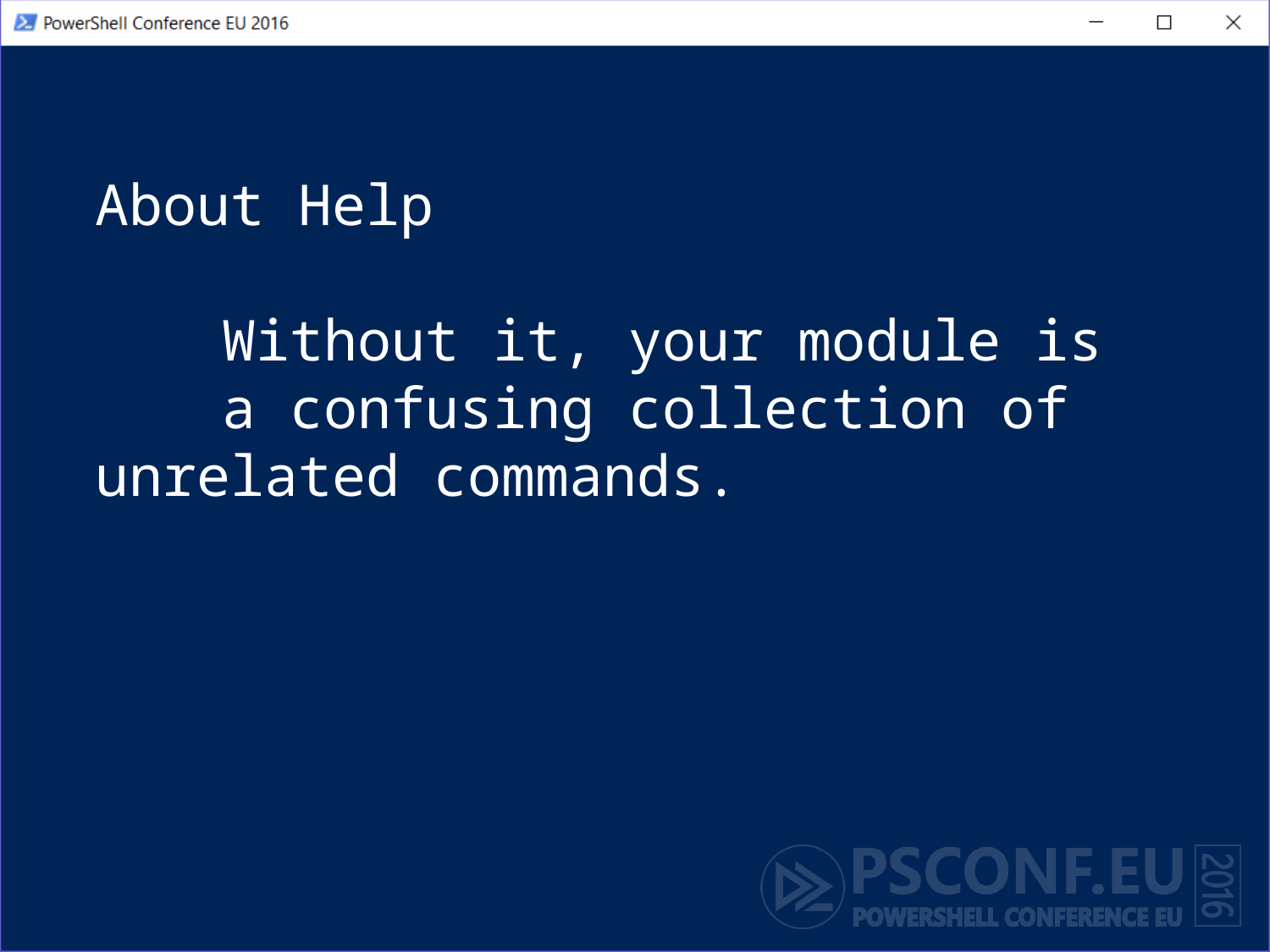

# About Help Without it, your module is a confusing collection of 	unrelated commands.